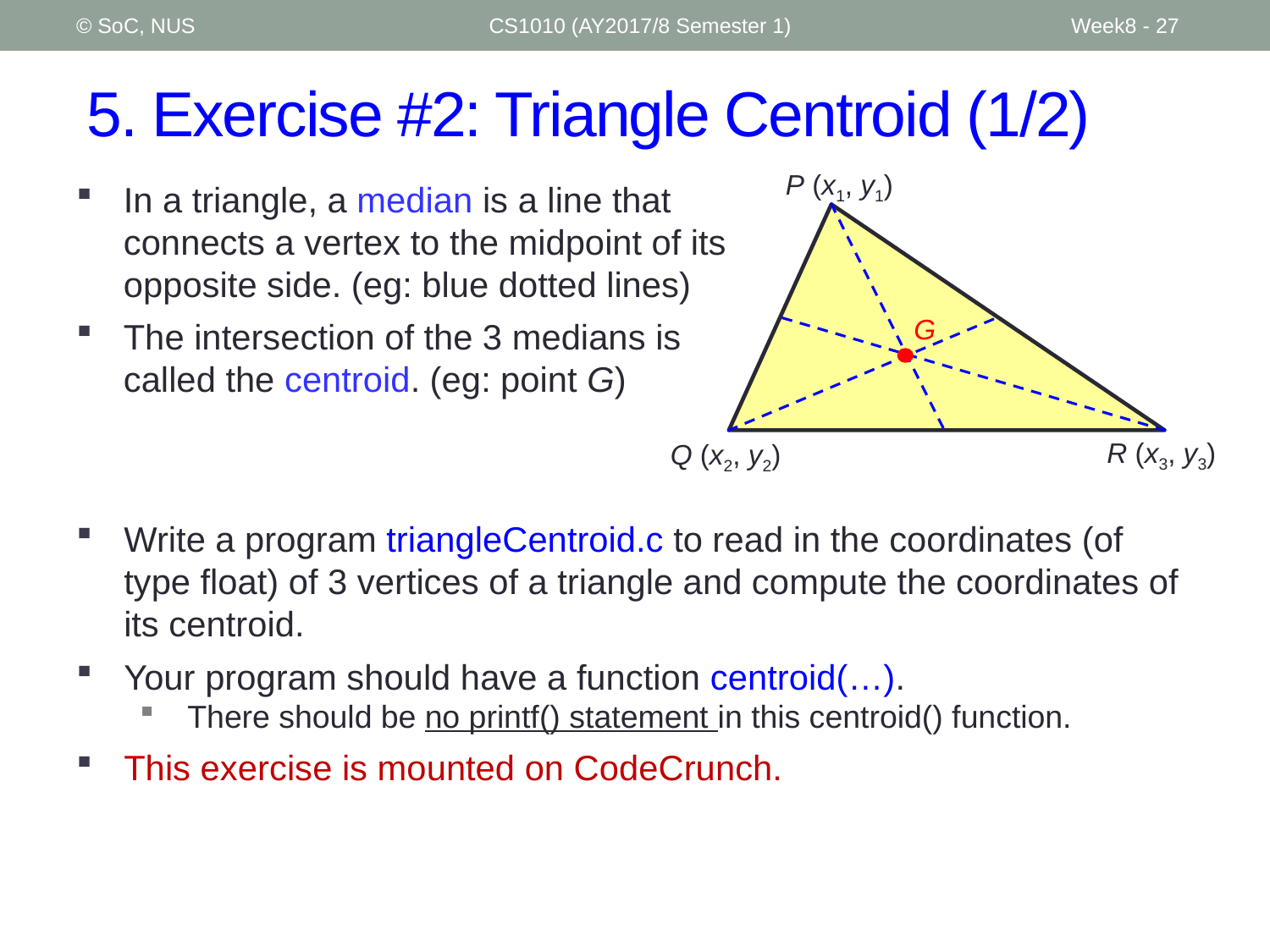

© SoC, NUS
CS1010 (AY2017/8 Semester 1)
Week8 - 27
# 5. Exercise #2: Triangle Centroid (1/2)
P (x1, y1)

G

R (x3, y3)
Q (x2, y2)
In a triangle, a median is a line that connects a vertex to the midpoint of its opposite side. (eg: blue dotted lines)
The intersection of the 3 medians is called the centroid. (eg: point G)
Write a program triangleCentroid.c to read in the coordinates (of type float) of 3 vertices of a triangle and compute the coordinates of its centroid.
Your program should have a function centroid(…).
There should be no printf() statement in this centroid() function.
This exercise is mounted on CodeCrunch.